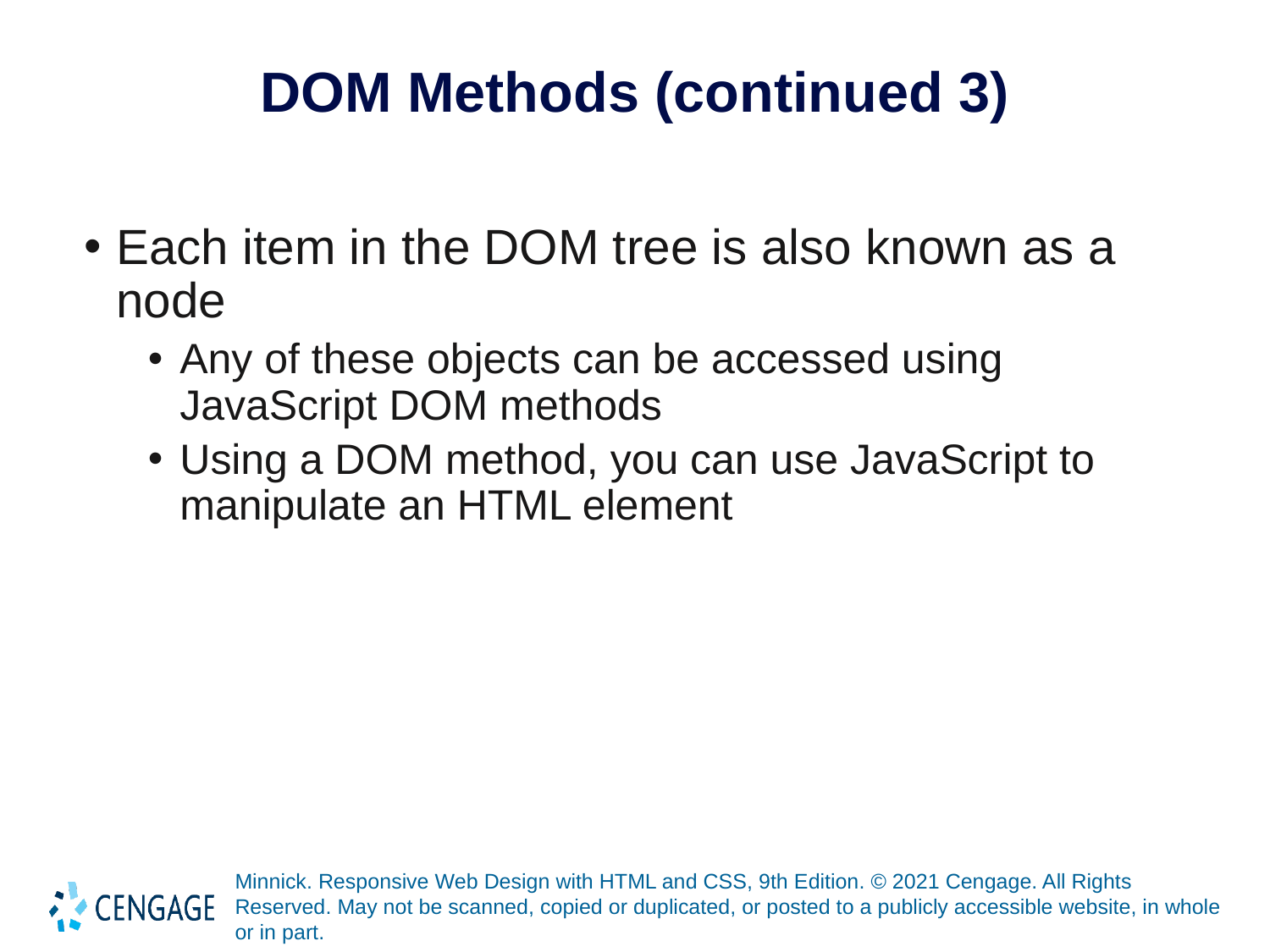

# DOM Methods (continued 3)
Each item in the DOM tree is also known as a node
Any of these objects can be accessed using JavaScript DOM methods
Using a DOM method, you can use JavaScript to manipulate an HTML element
Minnick. Responsive Web Design with HTML and CSS, 9th Edition. © 2021 Cengage. All Rights Reserved. May not be scanned, copied or duplicated, or posted to a publicly accessible website, in whole or in part.